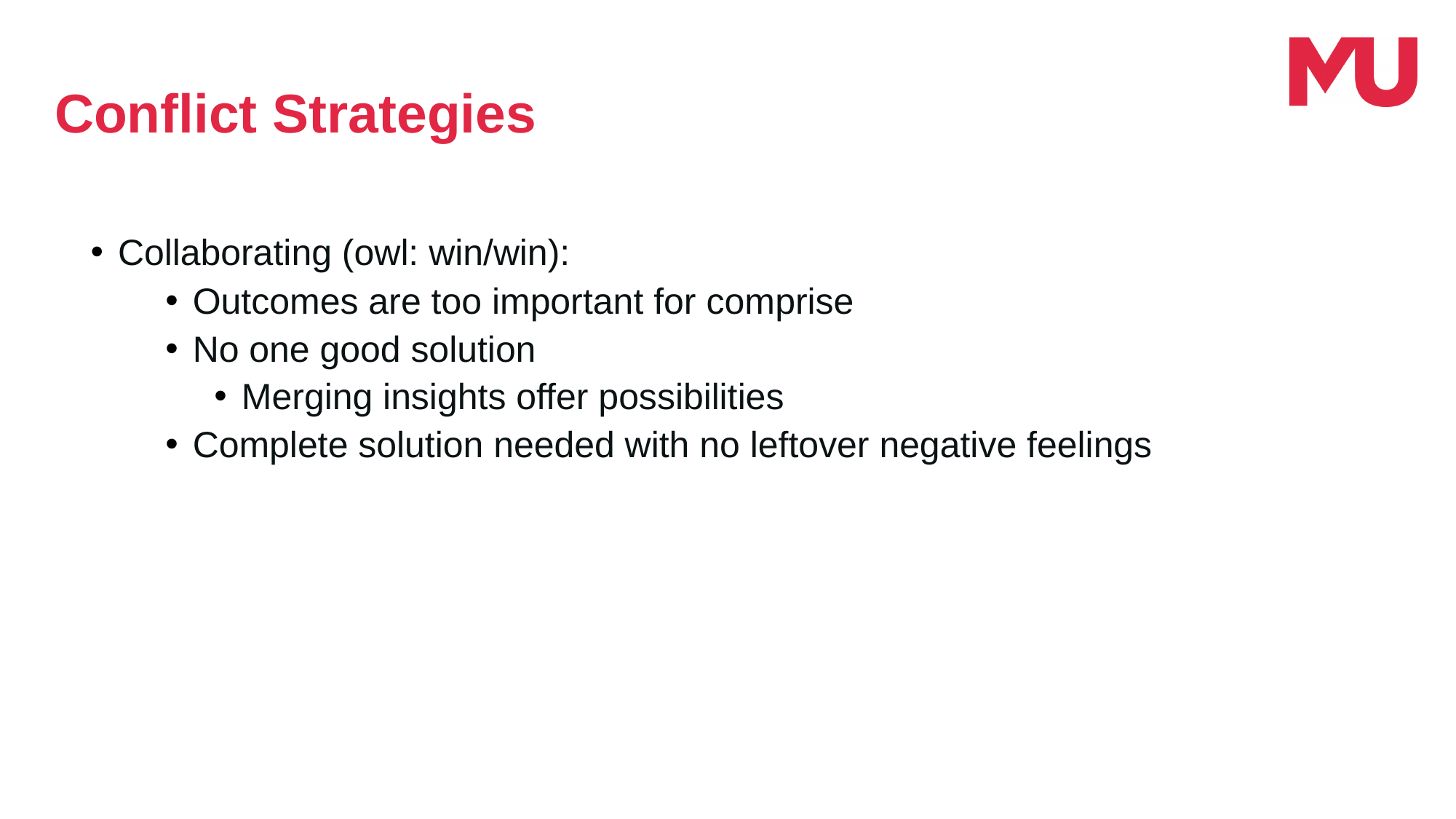

Conflict Strategies
Collaborating (owl: win/win):
Outcomes are too important for comprise
No one good solution
Merging insights offer possibilities
Complete solution needed with no leftover negative feelings